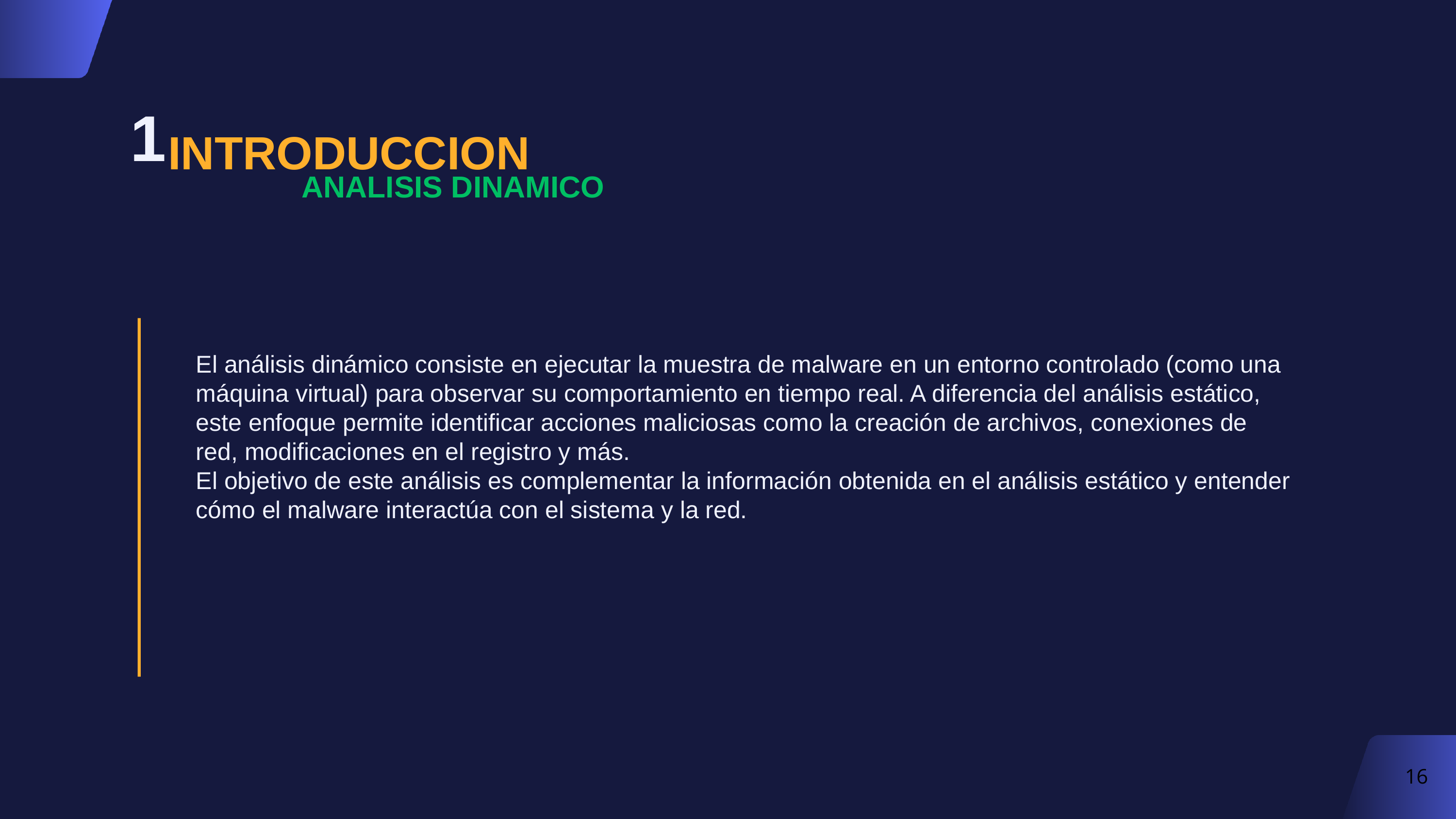

1
INTRODUCCION
ANALISIS DINAMICO

El análisis dinámico consiste en ejecutar la muestra de malware en un entorno controlado (como una máquina virtual) para observar su comportamiento en tiempo real. A diferencia del análisis estático, este enfoque permite identificar acciones maliciosas como la creación de archivos, conexiones de red, modificaciones en el registro y más.
El objetivo de este análisis es complementar la información obtenida en el análisis estático y entender cómo el malware interactúa con el sistema y la red.

16